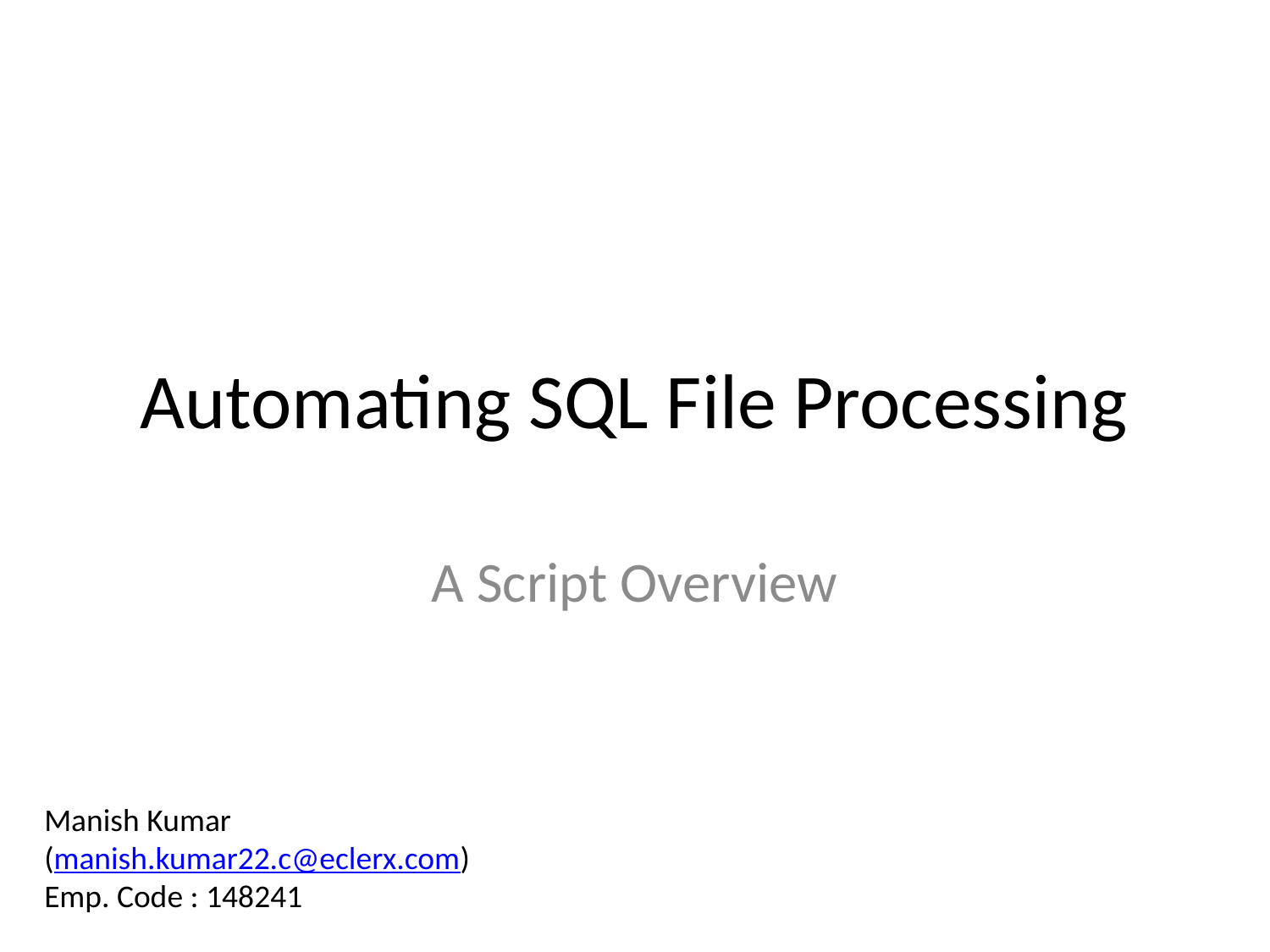

# Automating SQL File Processing
A Script Overview
Manish Kumar
(manish.kumar22.c@eclerx.com)
Emp. Code : 148241